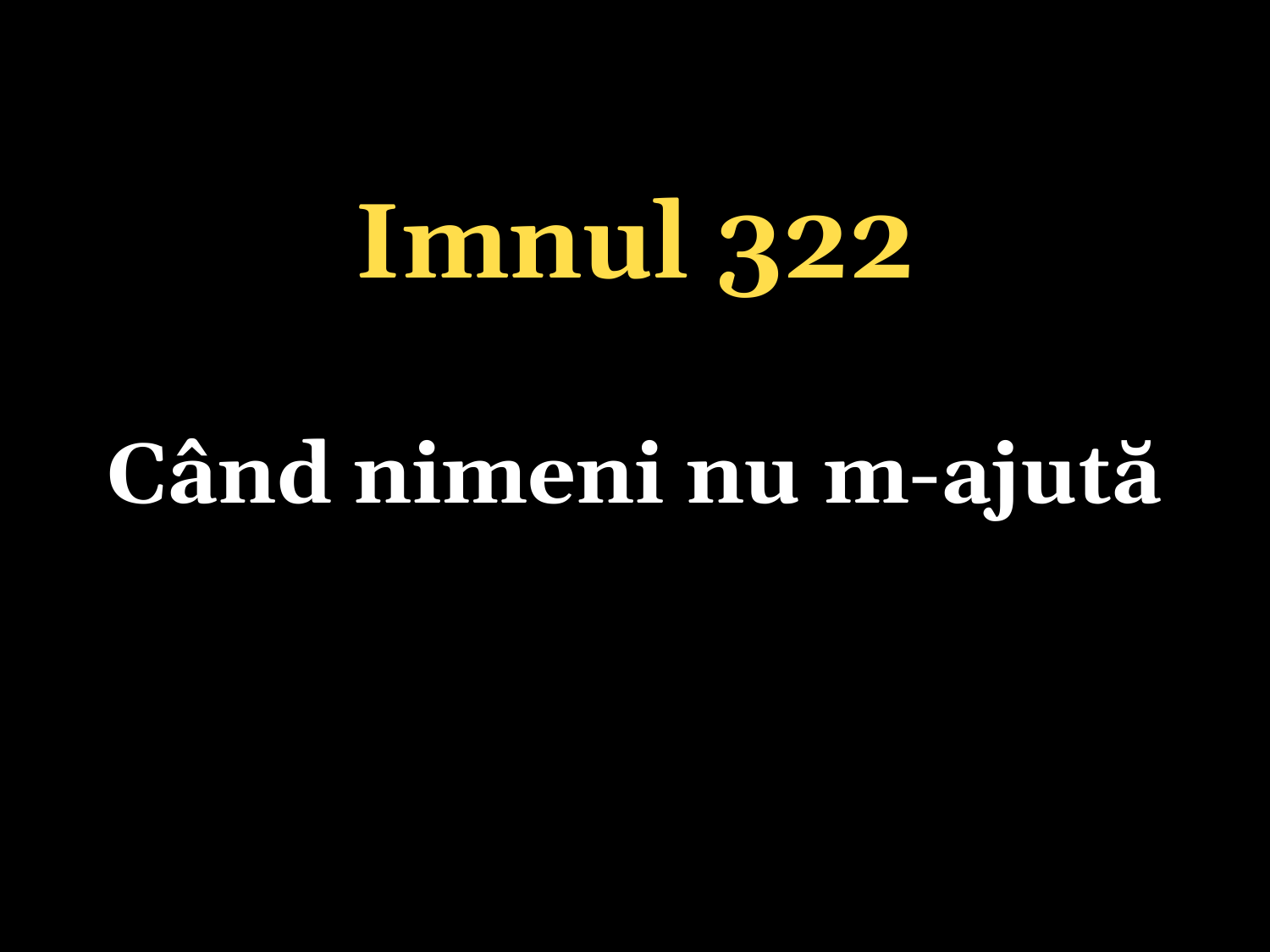

Imnul 322

Când nimeni nu m-ajută
131/920